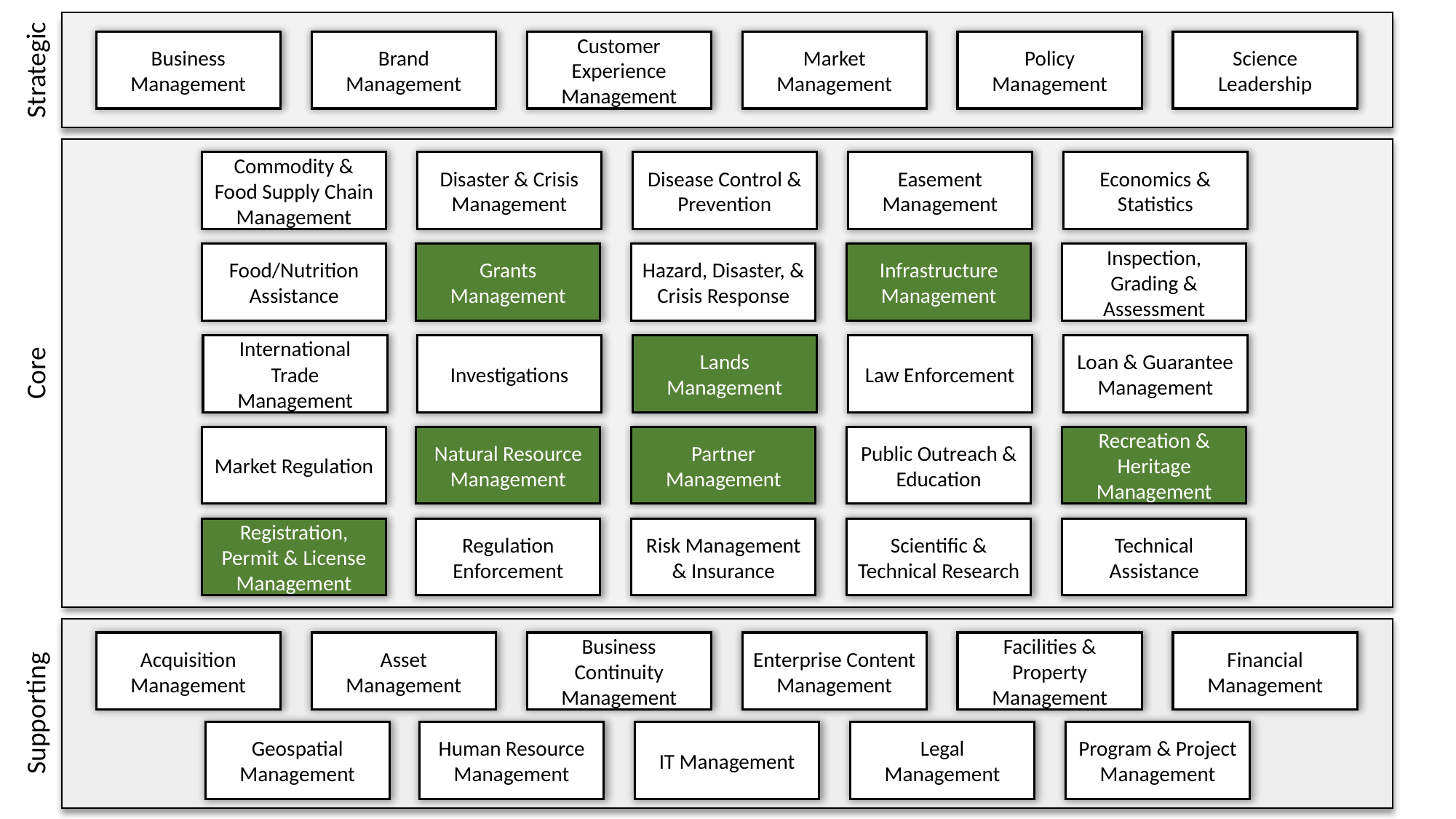

Business Management
Brand Management
Customer Experience Management
Market Management
Policy Management
Science Leadership
Strategic

Commodity & Food Supply Chain Management
Disaster & Crisis Management
Disease Control & Prevention
Easement Management
Economics & Statistics
Food/Nutrition Assistance
Grants Management
Hazard, Disaster, & Crisis Response
Infrastructure Management
Inspection, Grading & Assessment
International Trade Management
Investigations
Lands Management
Law Enforcement
Loan & Guarantee Management
Core
Market Regulation
Natural Resource Management
Partner Management
Public Outreach & Education
Recreation & Heritage Management
Registration, Permit & License Management
Regulation Enforcement
Risk Management & Insurance
Scientific & Technical Research
Technical Assistance

Acquisition Management
Asset Management
Business Continuity Management
Enterprise Content Management
Facilities & Property Management
Financial Management
Supporting
Geospatial Management
Human Resource Management
IT Management
Legal Management
Program & Project Management